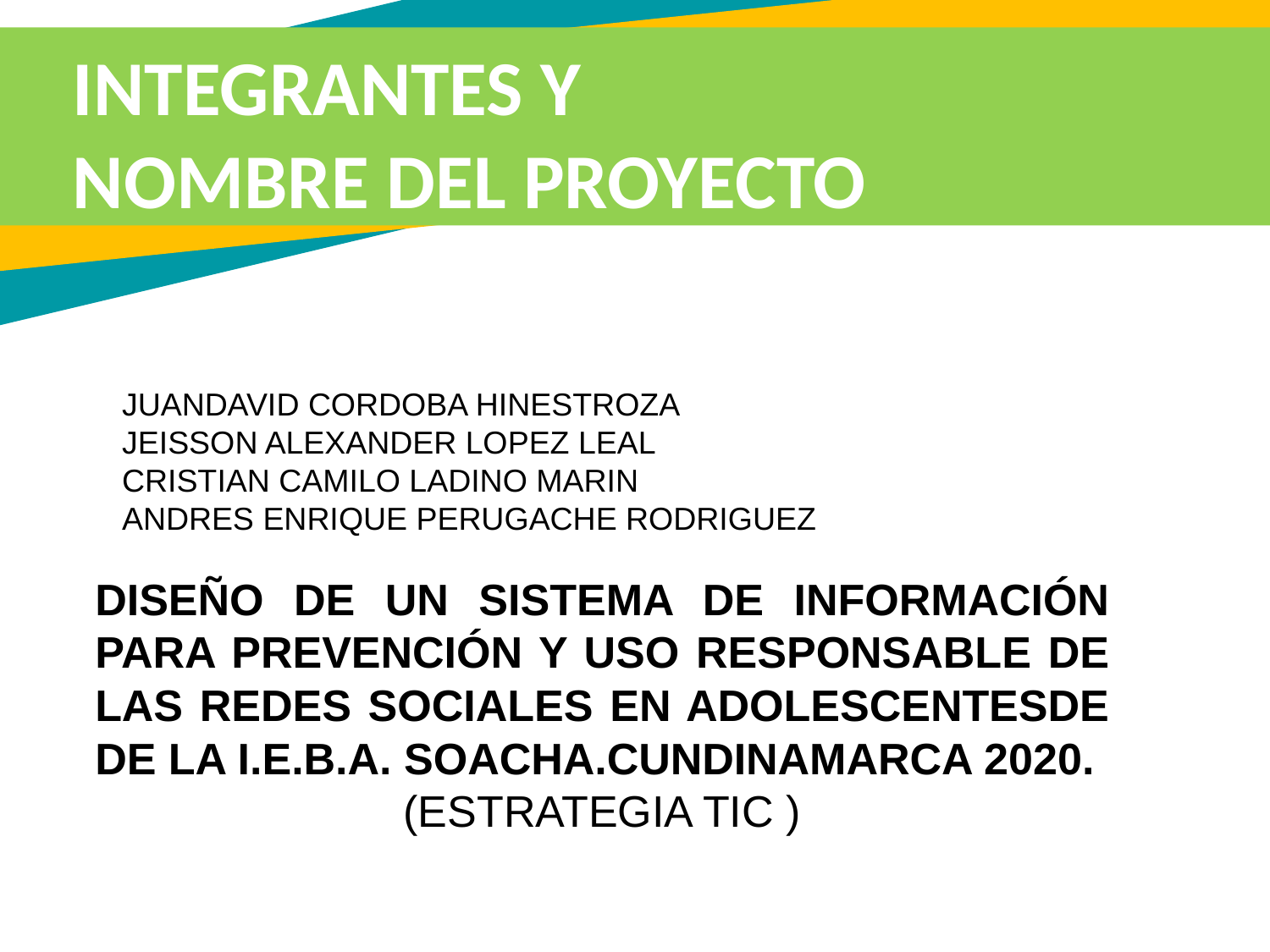

INTEGRANTES Y NOMBRE DEL PROYECTO
JUANDAVID CORDOBA HINESTROZA
JEISSON ALEXANDER LOPEZ LEAL
CRISTIAN CAMILO LADINO MARIN
ANDRES ENRIQUE PERUGACHE RODRIGUEZ
DISEÑO DE UN SISTEMA DE INFORMACIÓN PARA PREVENCIÓN Y USO RESPONSABLE DE LAS REDES SOCIALES EN ADOLESCENTESDE DE LA I.E.B.A. SOACHA.CUNDINAMARCA 2020.
(ESTRATEGIA TIC )